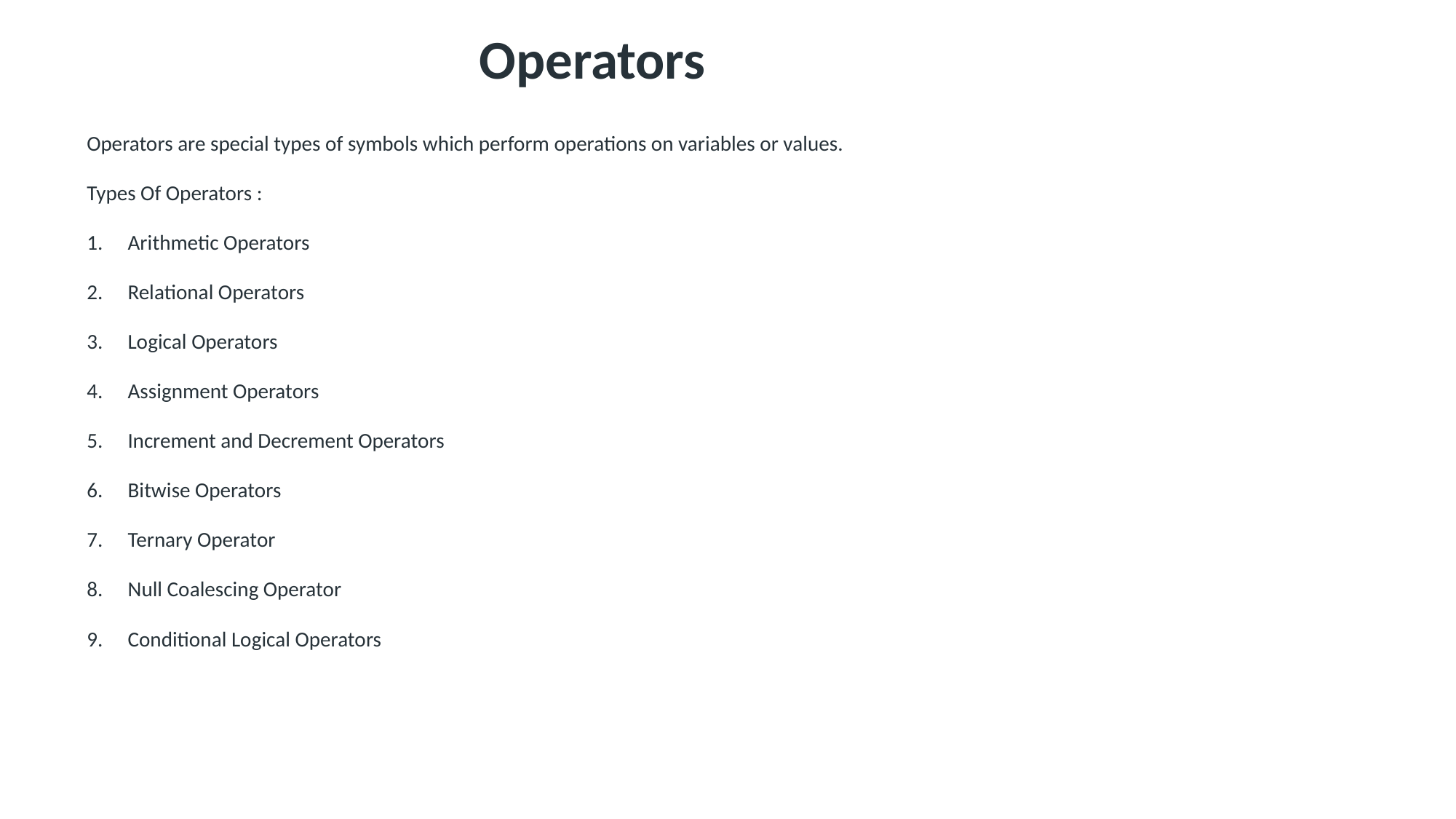

Operators
Operators are special types of symbols which perform operations on variables or values.
Types Of Operators :
Arithmetic Operators
Relational Operators
Logical Operators
Assignment Operators
Increment and Decrement Operators
Bitwise Operators
Ternary Operator
Null Coalescing Operator
Conditional Logical Operators